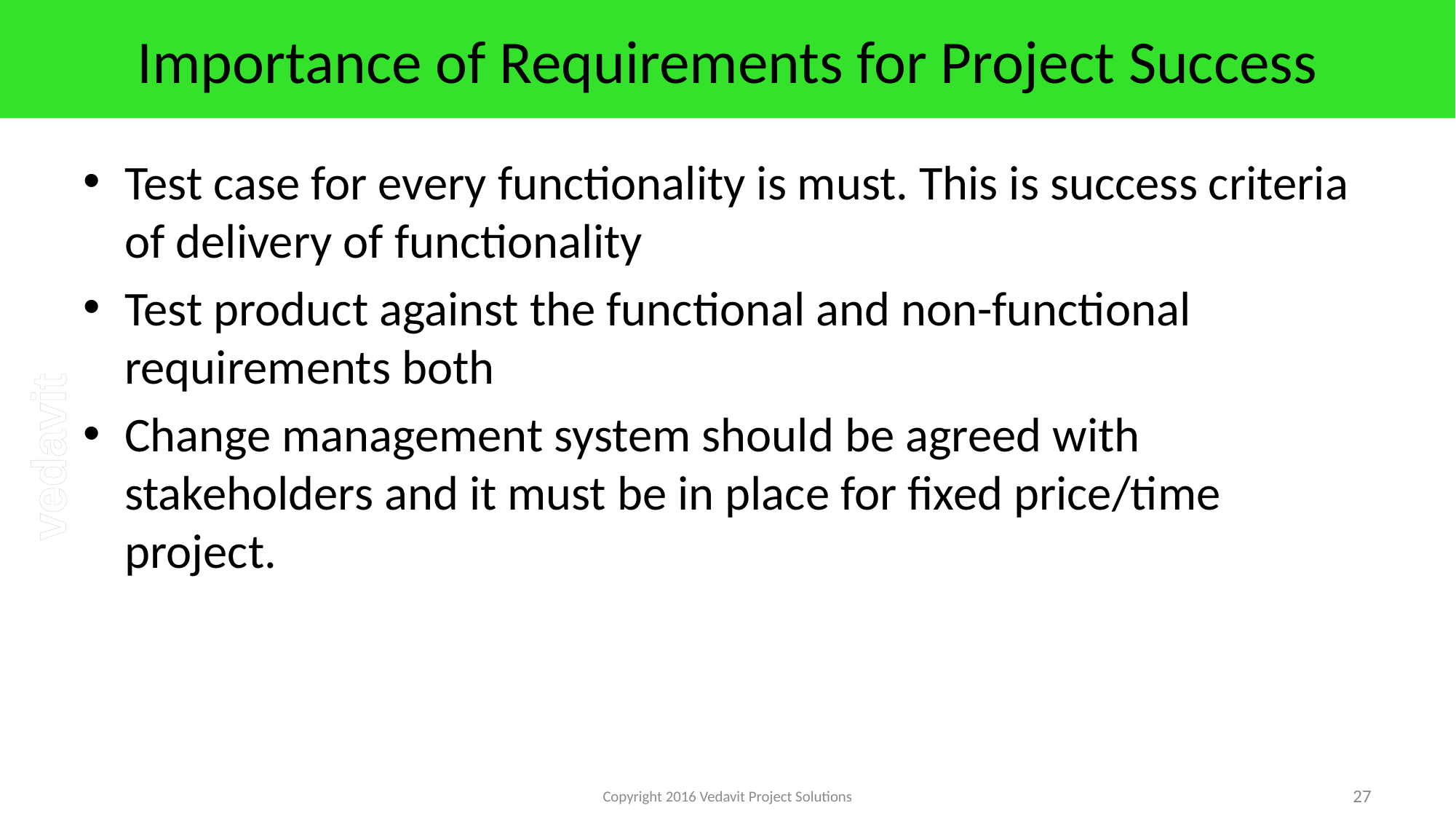

# Importance of Requirements for Project Success
Test case for every functionality is must. This is success criteria of delivery of functionality
Test product against the functional and non-functional requirements both
Change management system should be agreed with stakeholders and it must be in place for fixed price/time project.
Copyright 2016 Vedavit Project Solutions
27